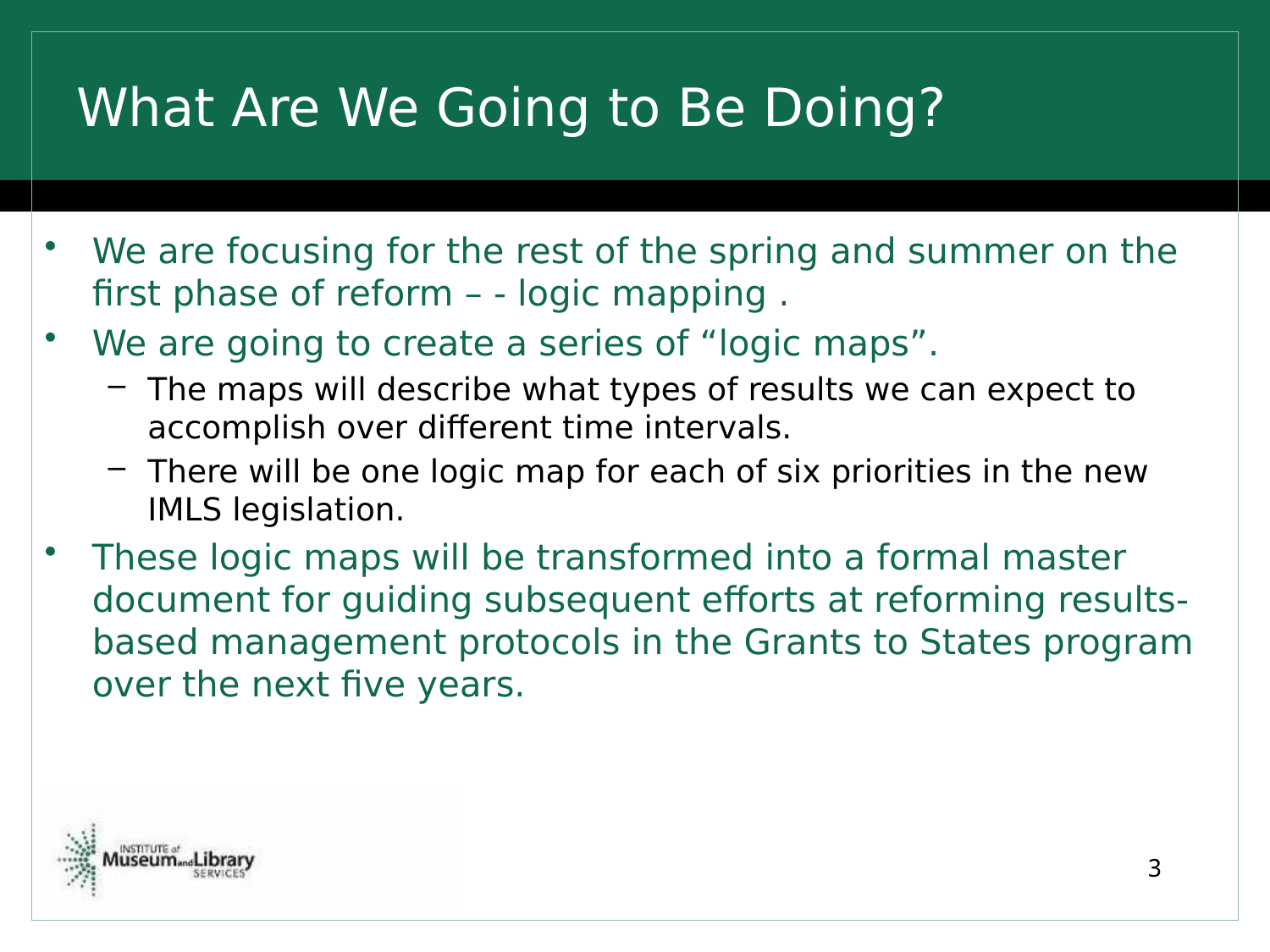

# What Are We Going to Be Doing?
We are focusing for the rest of the spring and summer on the first phase of reform – - logic mapping .
We are going to create a series of “logic maps”.
The maps will describe what types of results we can expect to accomplish over different time intervals.
There will be one logic map for each of six priorities in the new IMLS legislation.
These logic maps will be transformed into a formal master document for guiding subsequent efforts at reforming results-based management protocols in the Grants to States program over the next five years.
3